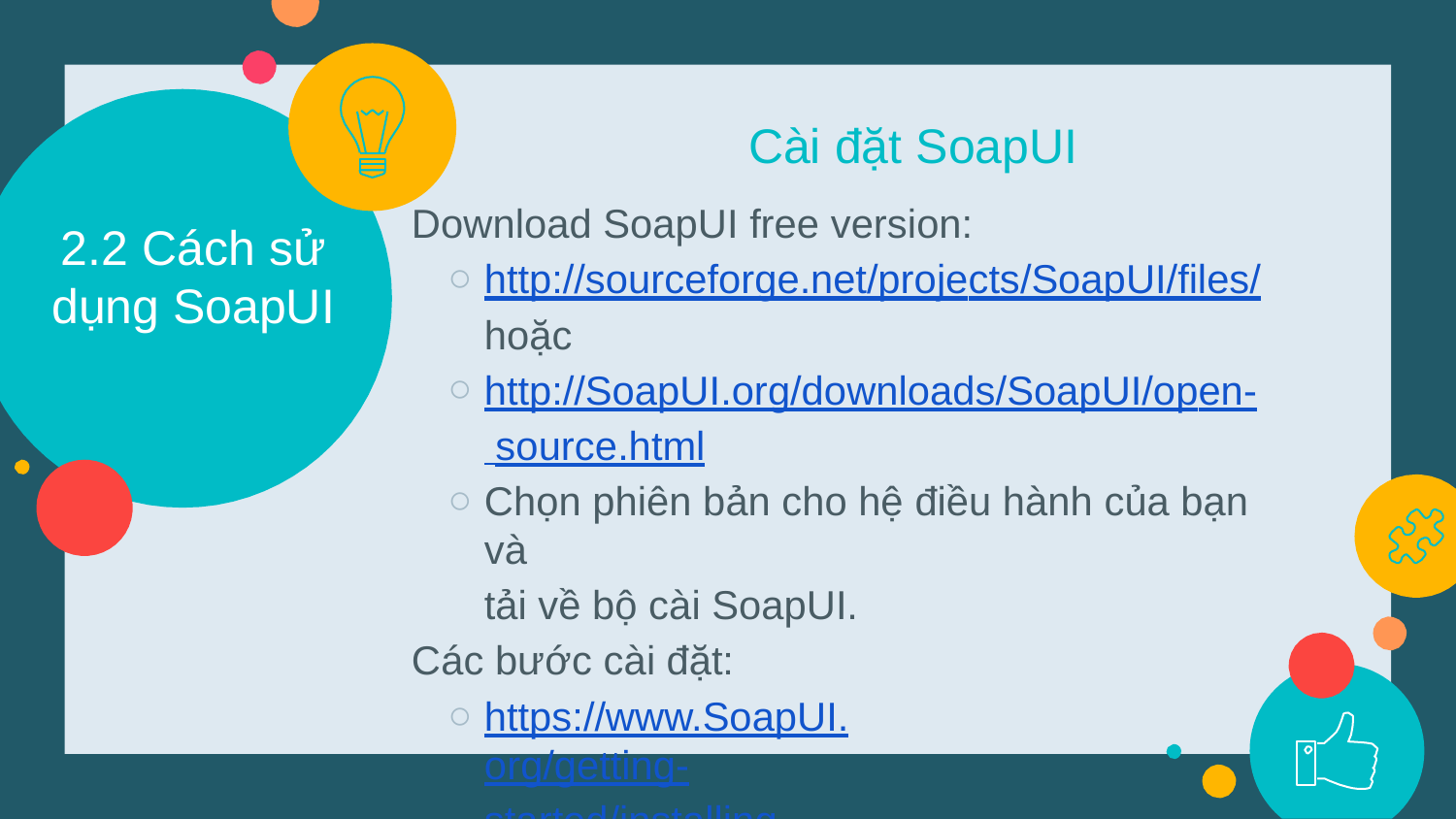

# Cài đặt SoapUI

Download SoapUI free version:
http://sourceforge.net/projects/SoapUI/files/
hoặc
http://SoapUI.org/downloads/SoapUI/open- source.html
Chọn phiên bản cho hệ điều hành của bạn và
tải về bộ cài SoapUI. Các bước cài đặt:
https://www.SoapUI.org/getting-
started/installing-SoapUI.html
2.2 Cách sử
dụng SoapUI